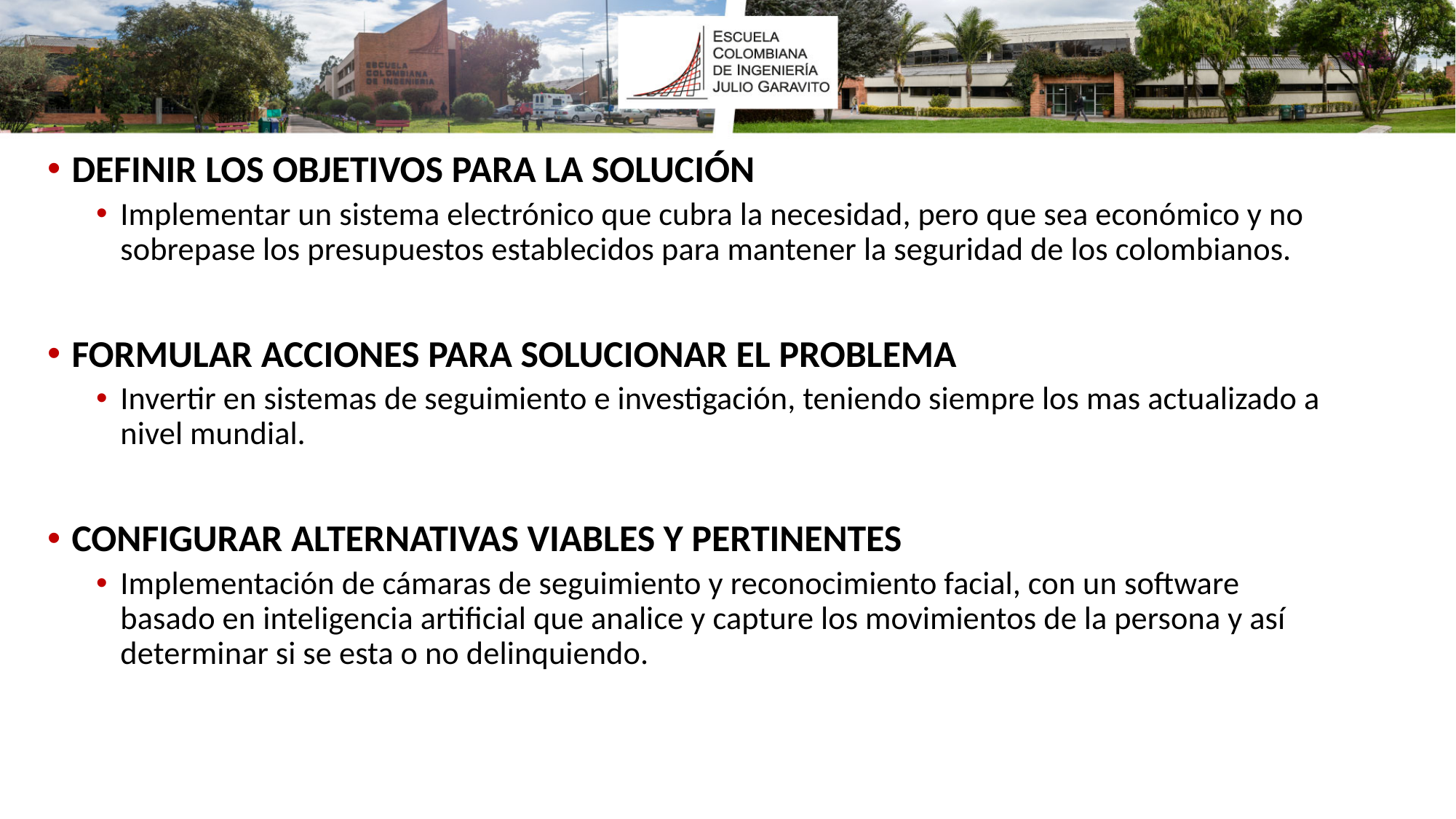

DEFINIR LOS OBJETIVOS PARA LA SOLUCIÓN
Implementar un sistema electrónico que cubra la necesidad, pero que sea económico y no sobrepase los presupuestos establecidos para mantener la seguridad de los colombianos.

FORMULAR ACCIONES PARA SOLUCIONAR EL PROBLEMA
Invertir en sistemas de seguimiento e investigación, teniendo siempre los mas actualizado a nivel mundial.

CONFIGURAR ALTERNATIVAS VIABLES Y PERTINENTES
Implementación de cámaras de seguimiento y reconocimiento facial, con un software basado en inteligencia artificial que analice y capture los movimientos de la persona y así determinar si se esta o no delinquiendo.